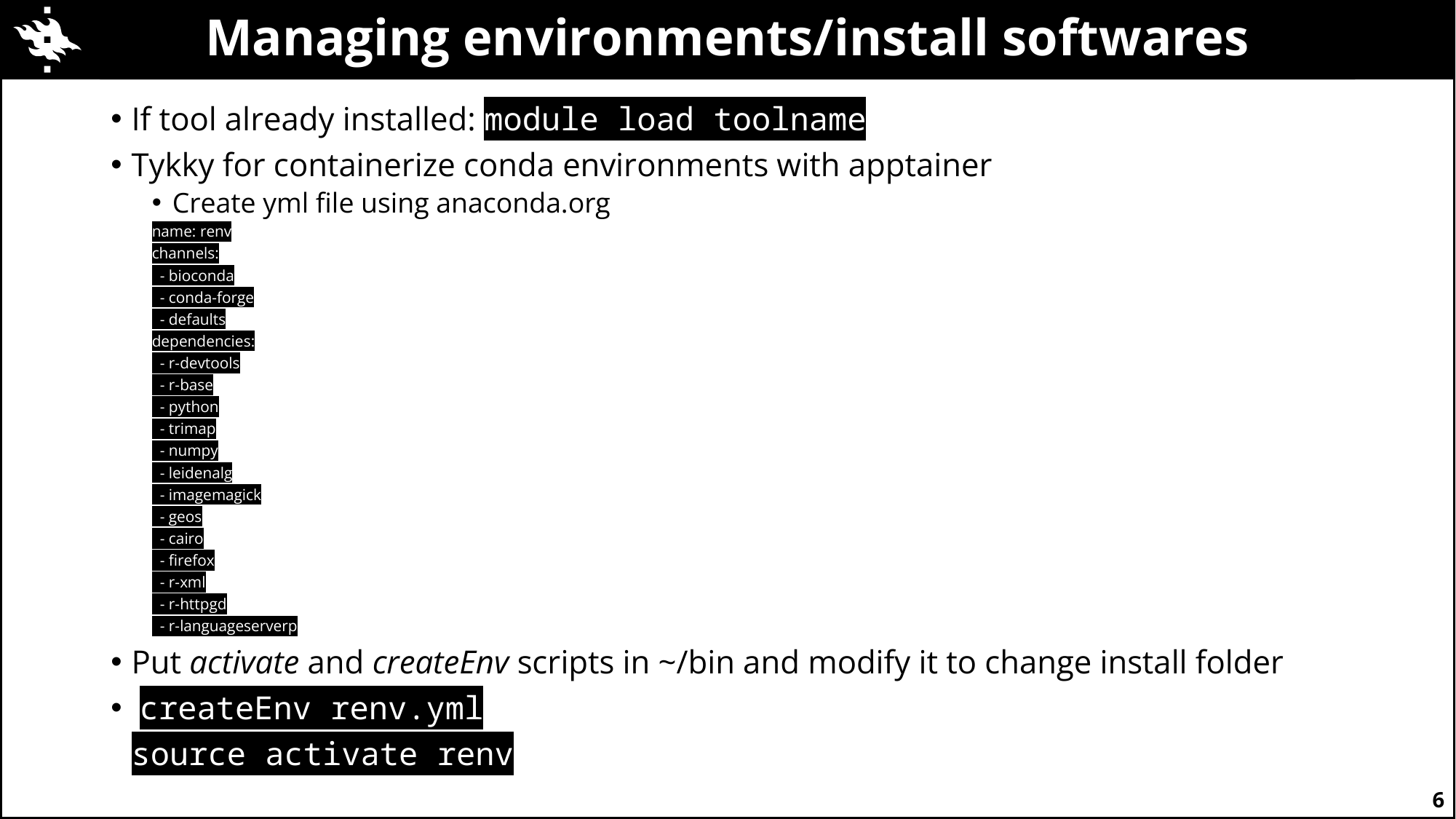

# Managing environments/install softwares
If tool already installed: module load toolname
Tykky for containerize conda environments with apptainer
Create yml file using anaconda.org
name: renv
channels:
  - bioconda
  - conda-forge
  - defaults
dependencies:
  - r-devtools
  - r-base
  - python
  - trimap
  - numpy
  - leidenalg
  - imagemagick
  - geos
  - cairo
  - firefox
  - r-xml
  - r-httpgd
  - r-languageserverp
Put activate and createEnv scripts in ~/bin and modify it to change install folder
 createEnv renv.yml
source activate renv